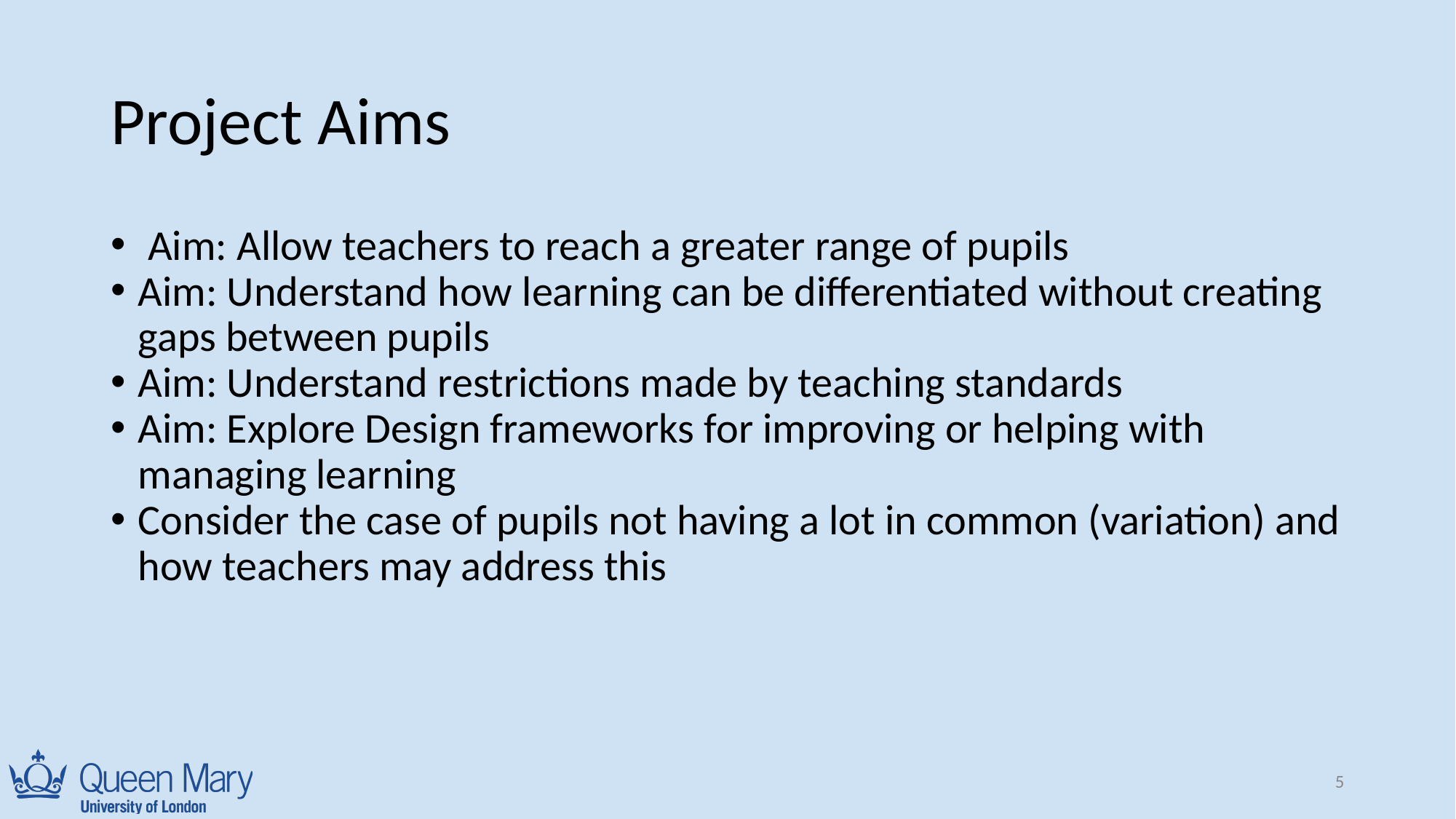

# Project Aims
 Aim: Allow teachers to reach a greater range of pupils
Aim: Understand how learning can be differentiated without creating gaps between pupils
Aim: Understand restrictions made by teaching standards
Aim: Explore Design frameworks for improving or helping with managing learning
Consider the case of pupils not having a lot in common (variation) and how teachers may address this
5